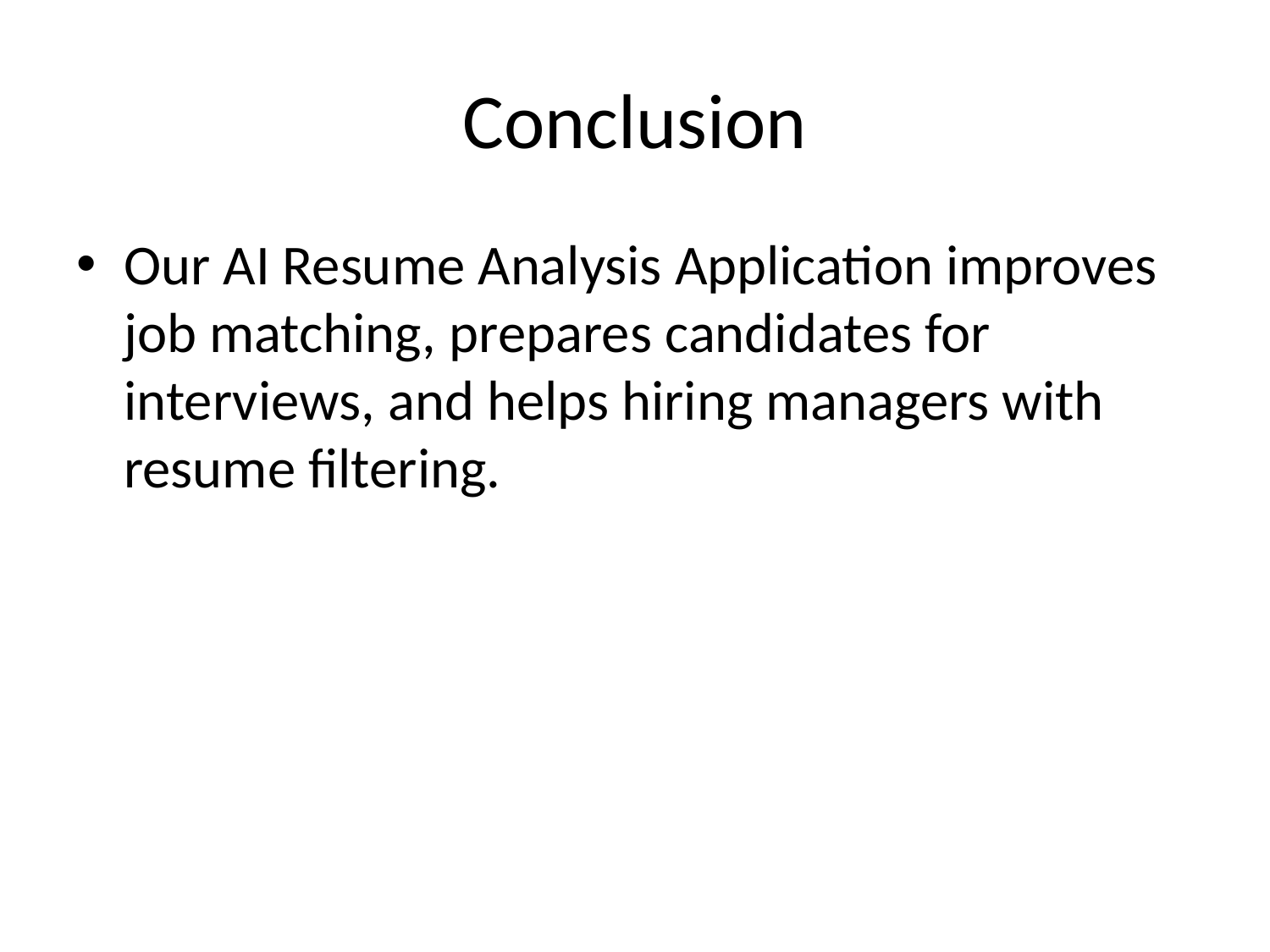

# Conclusion
Our AI Resume Analysis Application improves job matching, prepares candidates for interviews, and helps hiring managers with resume filtering.